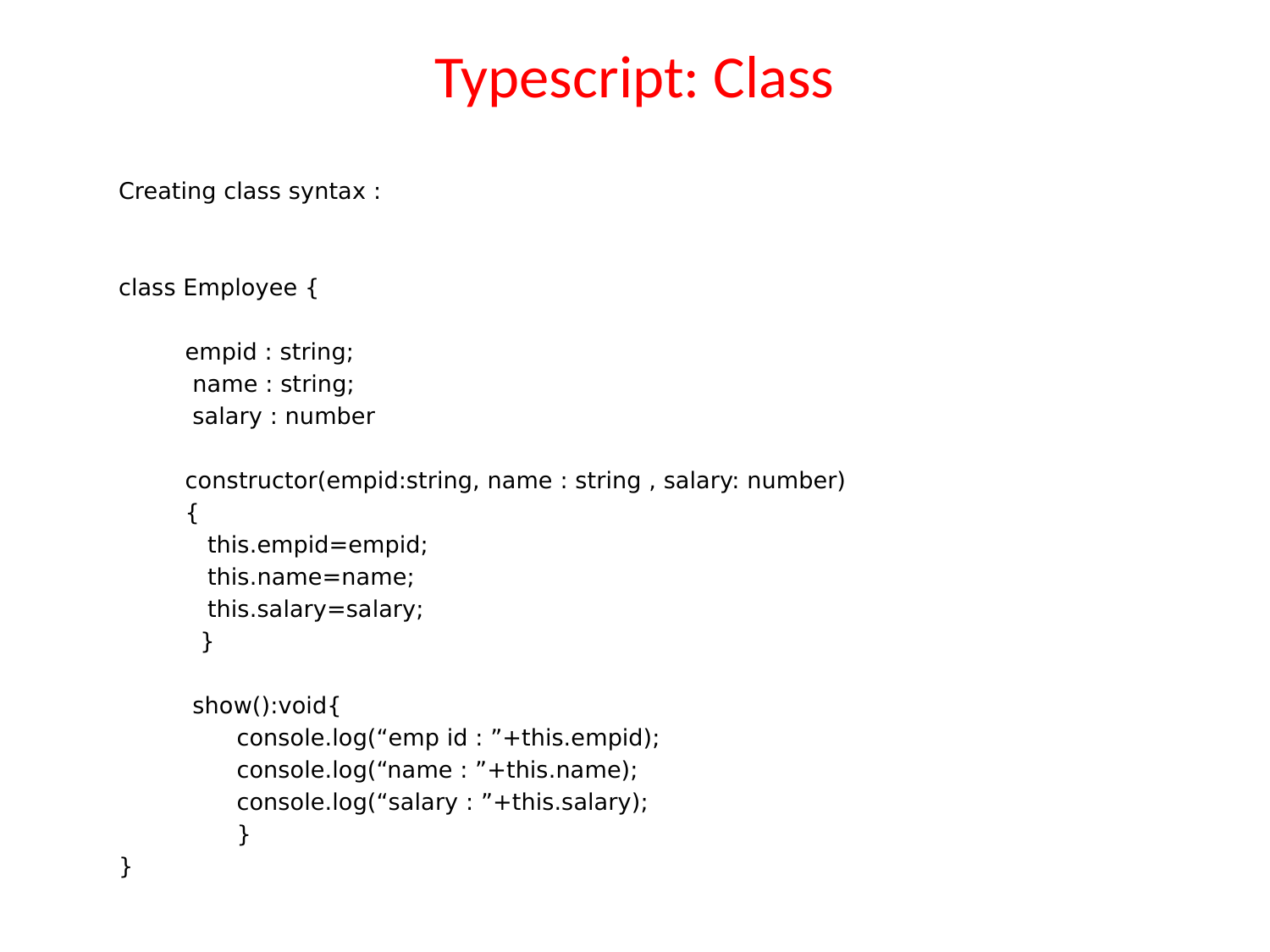

# Typescript: Class

Creating class syntax :

class Employee {

         empid : string;
          name : string;
          salary : number

         constructor(empid:string, name : string , salary: number)
         {
            this.empid=empid;
            this.name=name;
            this.salary=salary;
           }

          show():void{
	console.log(“emp id : ”+this.empid);
	console.log(“name : ”+this.name);
	console.log(“salary : ”+this.salary);
	}
}